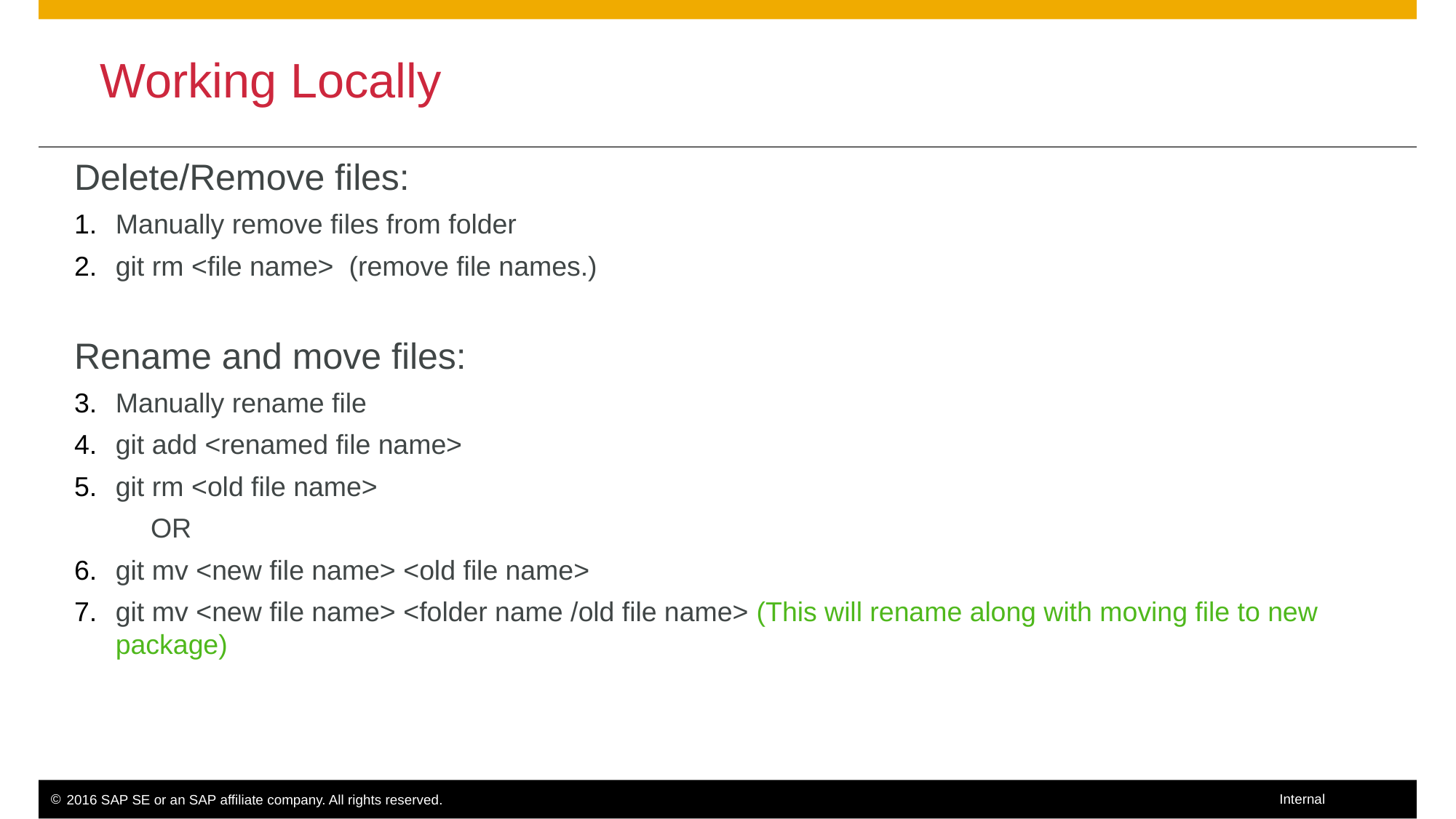

Working Locally
Delete/Remove files:
Manually remove files from folder
git rm <file name>  (remove file names.)

Rename and move files:
Manually rename file
git add <renamed file name>
git rm <old file name>
          OR
git mv <new file name> <old file name>
git mv <new file name> <folder name /old file name> (This will rename along with moving file to new package)